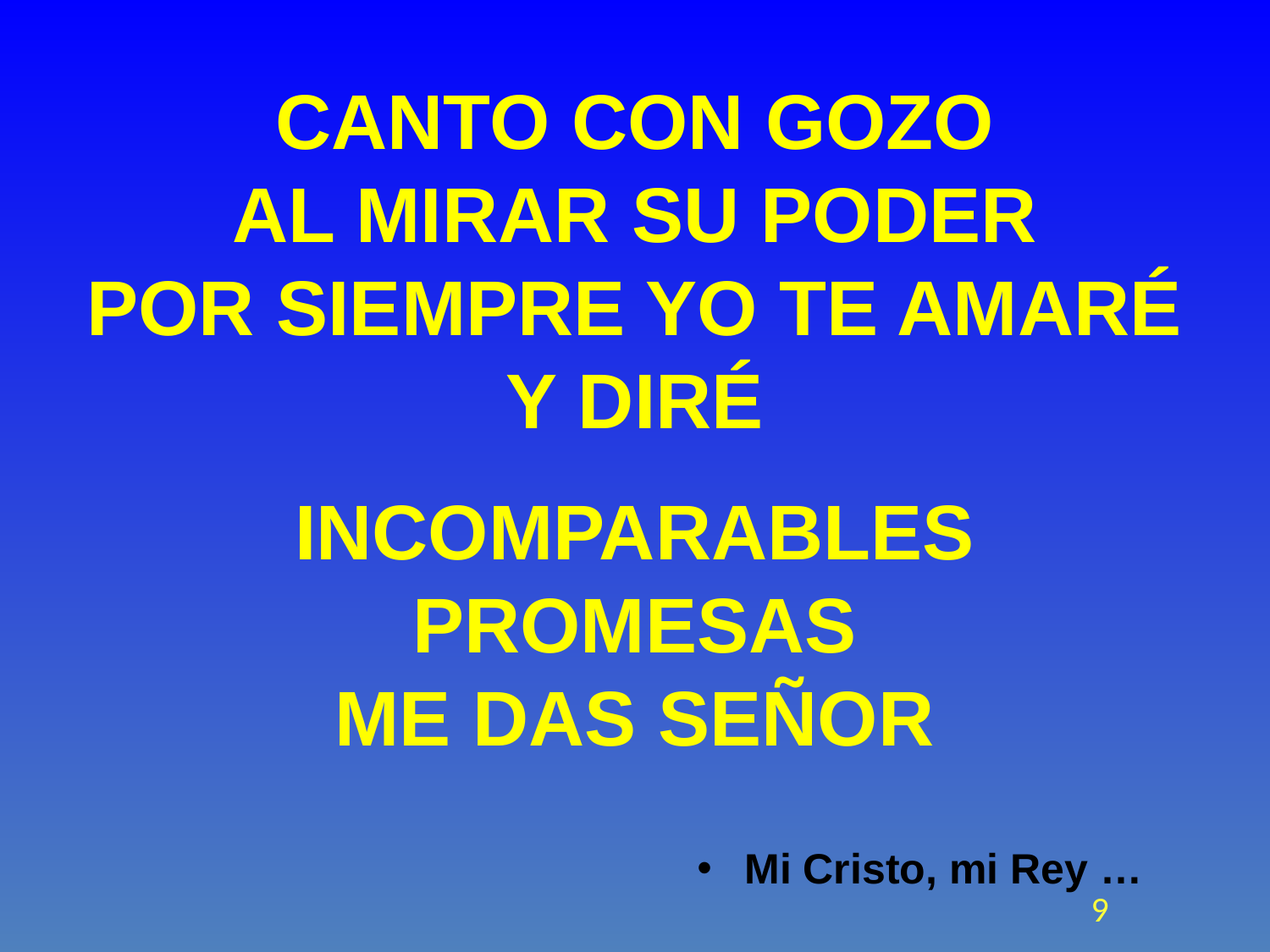

CANTO CON GOZO
AL MIRAR SU PODER
POR SIEMPRE YO TE AMARÉ
Y DIRÉ
INCOMPARABLES PROMESAS
ME DAS SEÑOR
Mi Cristo, mi Rey …
9